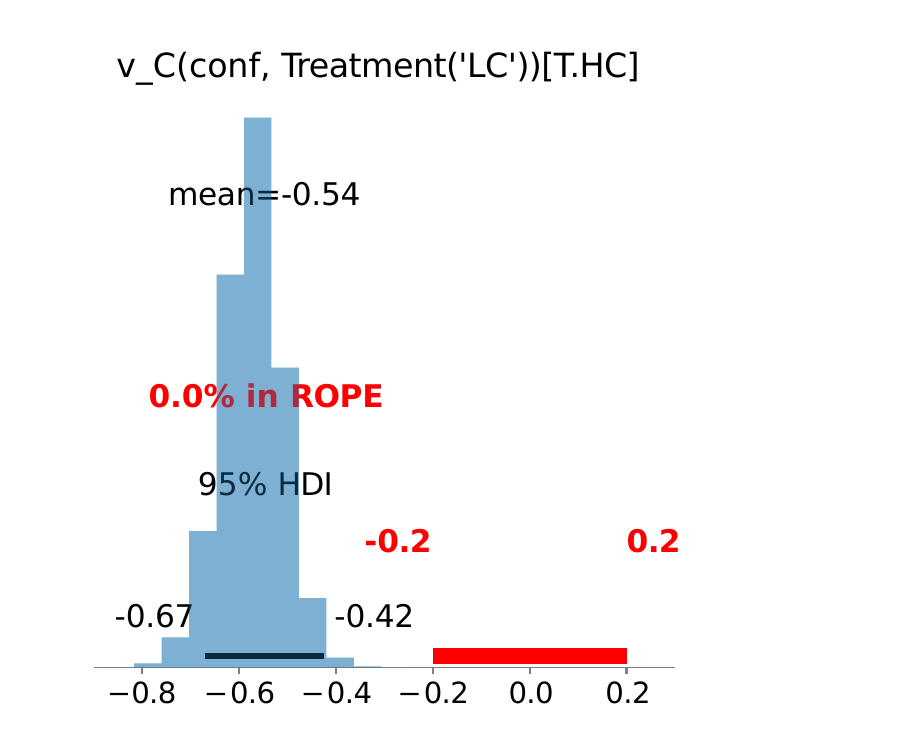

# v_C(conf, Treatment('LC'))[T.HC]

mean=-0.54
0.0% in ROPE

95% HDI
-0.2
0.2
-0.67
 -0.42

0.8	0.6	0.4	0.2	0.0	0.2